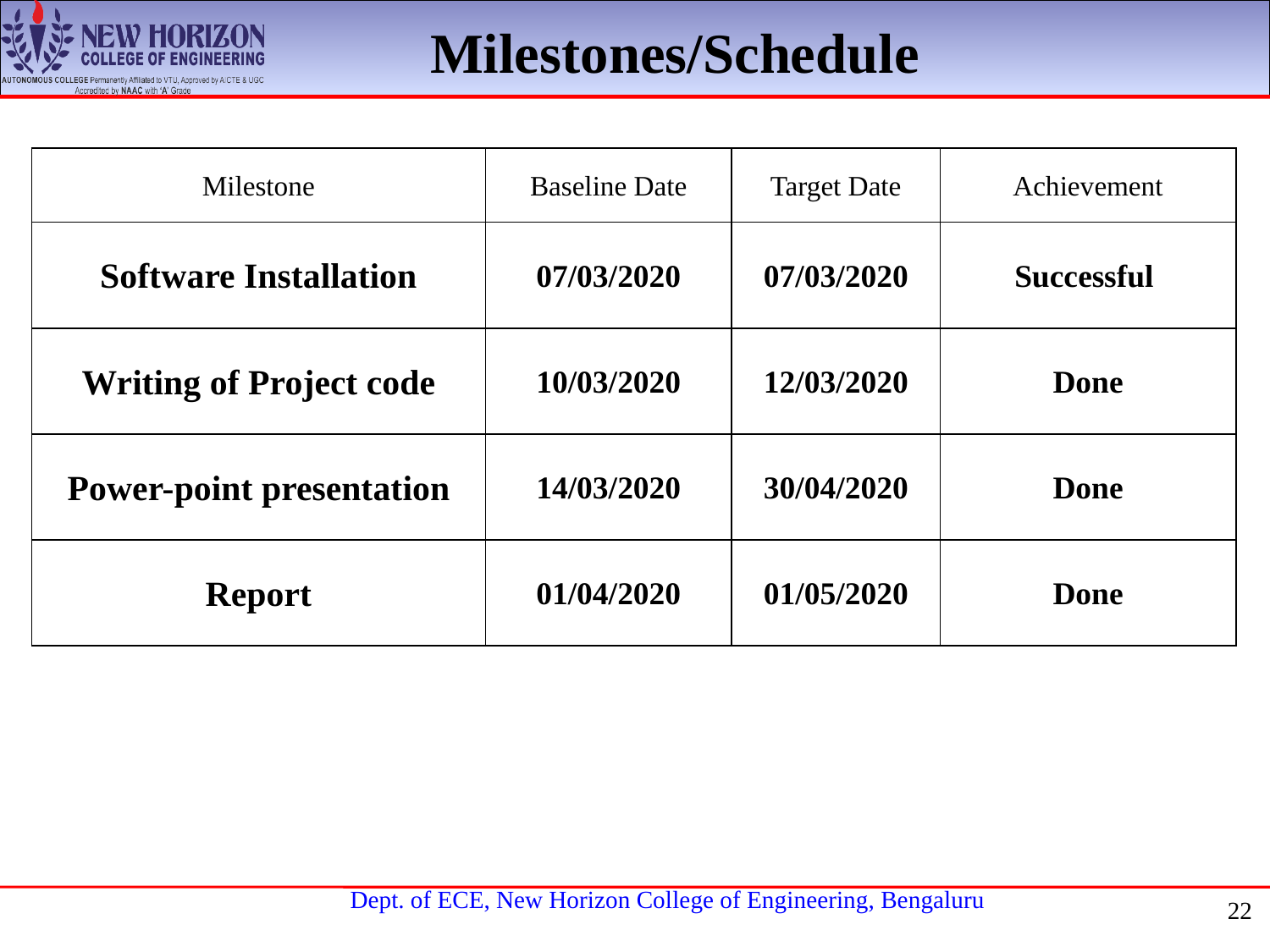

Milestones/Schedule
| Milestone | Baseline Date | Target Date | Achievement |
| --- | --- | --- | --- |
| Software Installation | 07/03/2020 | 07/03/2020 | Successful |
| Writing of Project code | 10/03/2020 | 12/03/2020 | Done |
| Power-point presentation | 14/03/2020 | 30/04/2020 | Done |
| Report | 01/04/2020 | 01/05/2020 | Done |

22